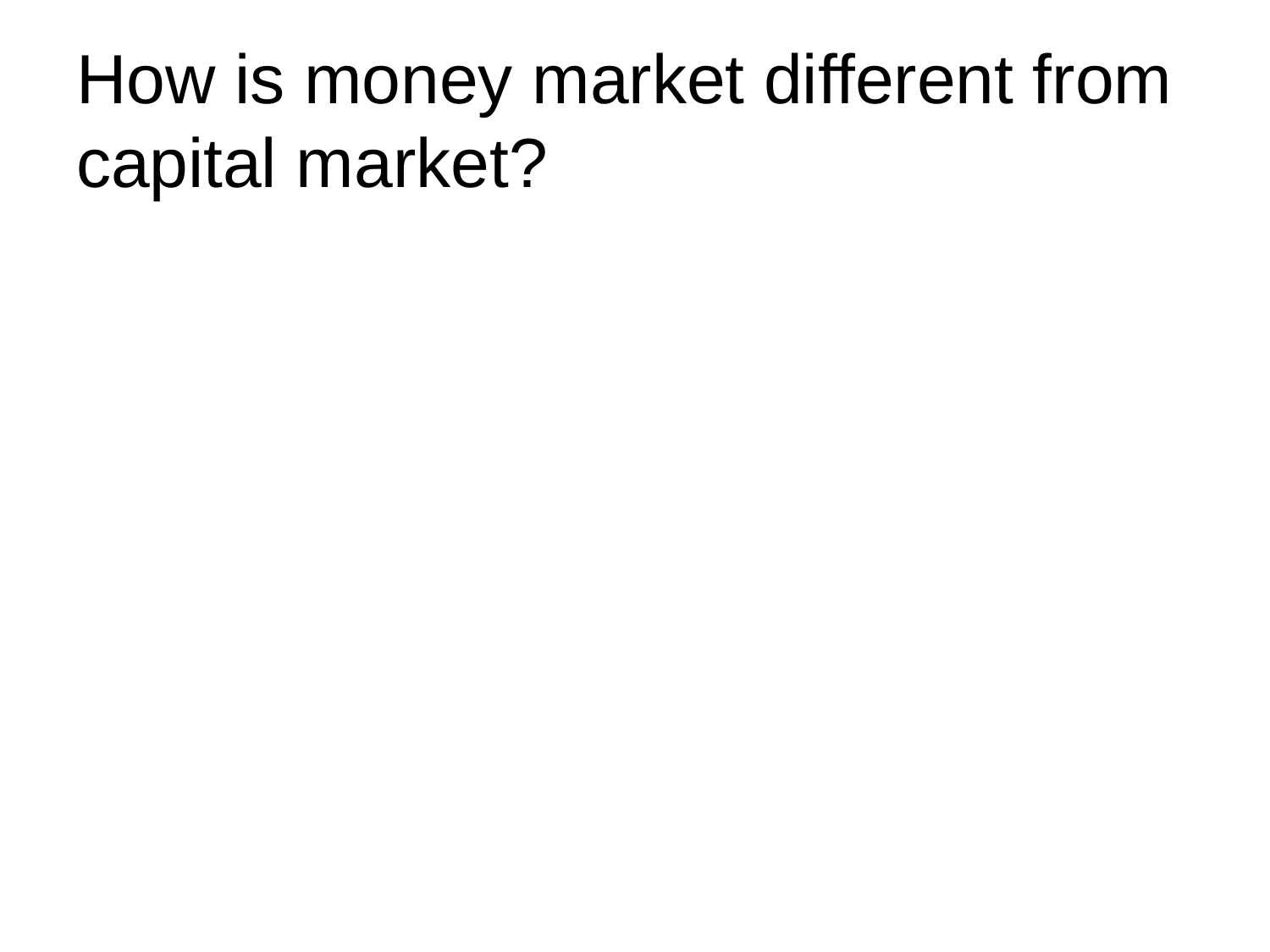

# How is money market different from capital market?